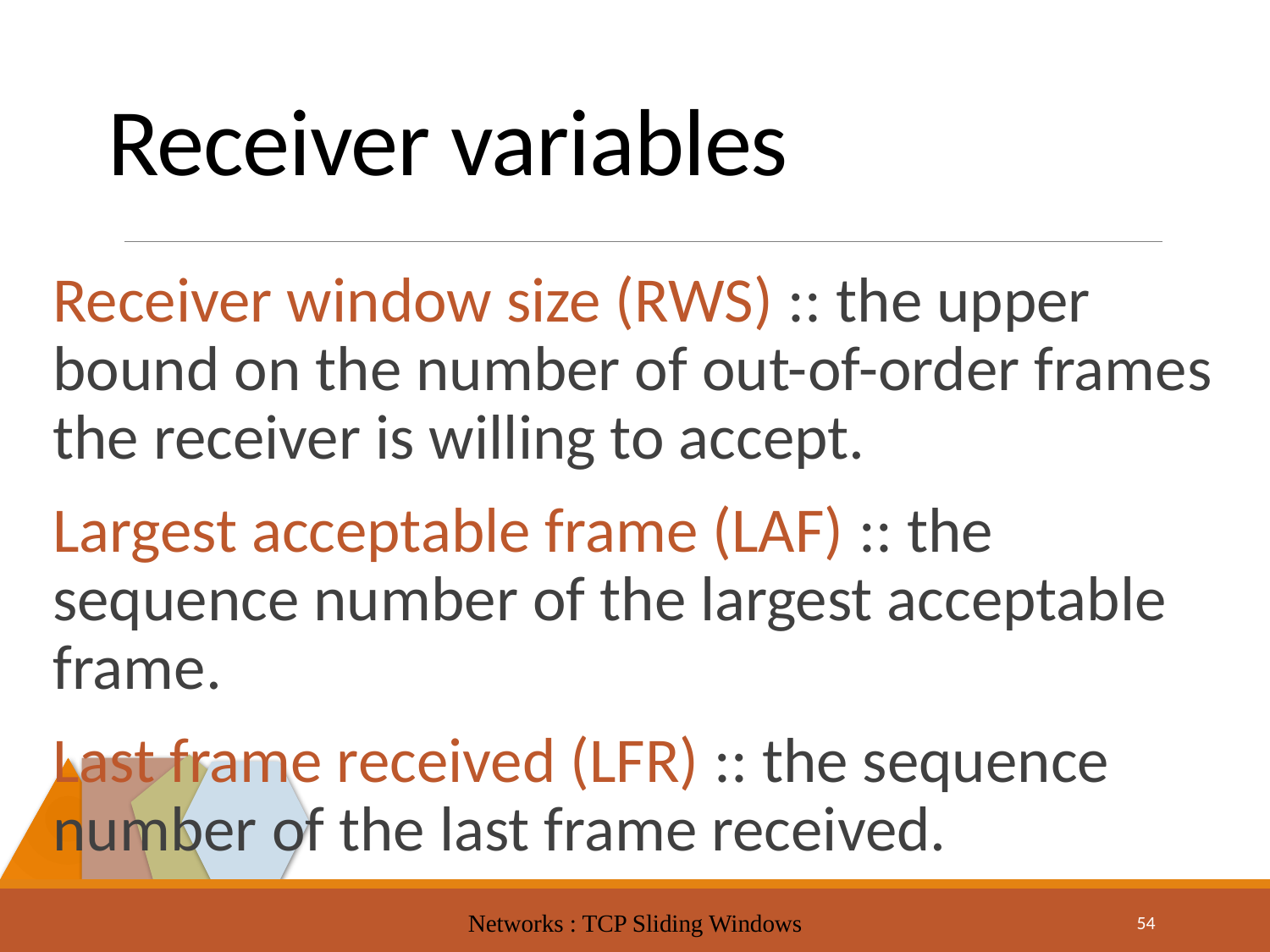

# Receiver variables
Receiver window size (RWS) :: the upper bound on the number of out-of-order frames the receiver is willing to accept.
Largest acceptable frame (LAF) :: the sequence number of the largest acceptable frame.
Last frame received (LFR) :: the sequence number of the last frame received.
Networks : TCP Sliding Windows
54